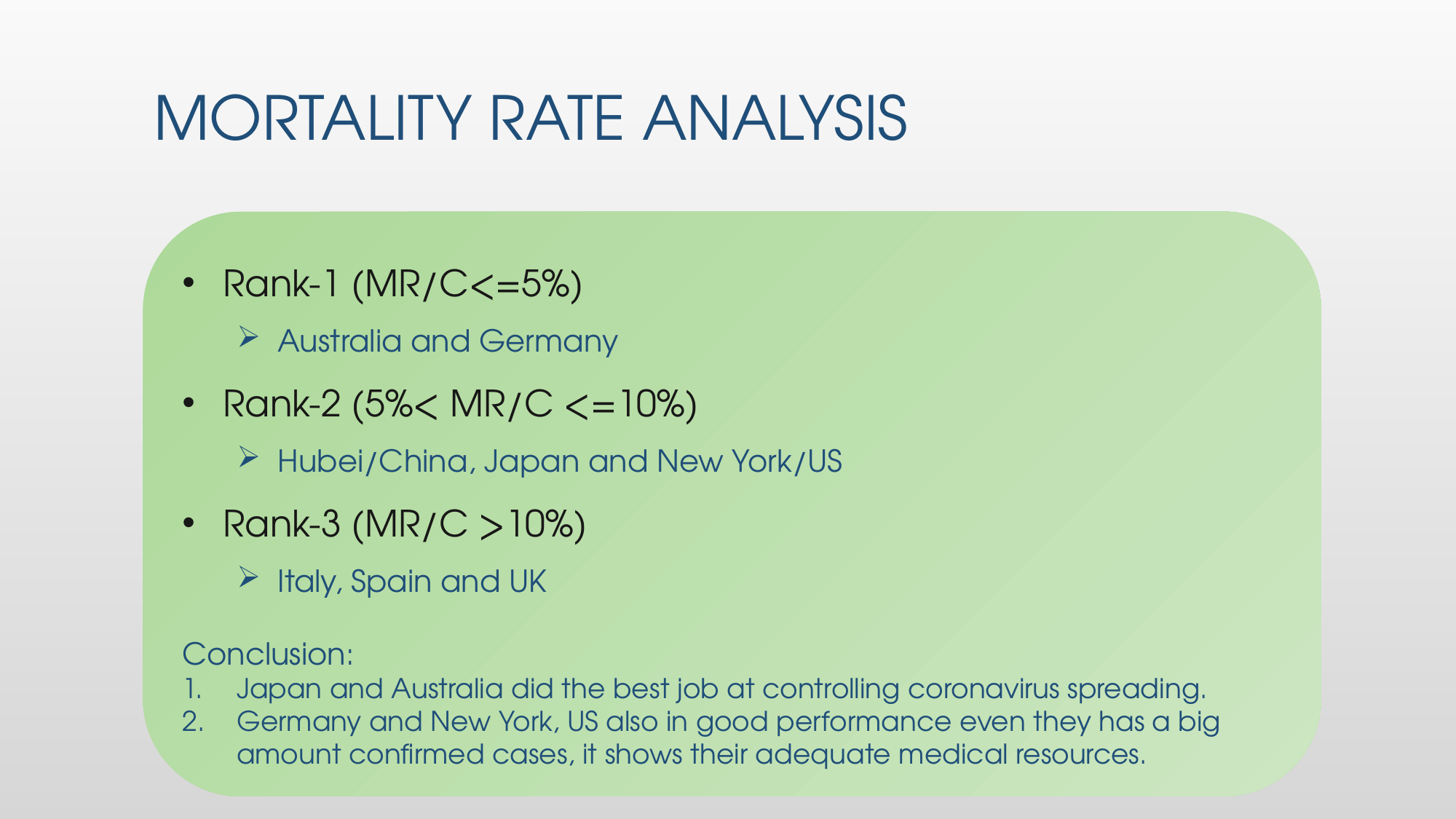

# Mortality rate analysis
Rank-1 (MR/C<=5%)
Australia and Germany
Rank-2 (5%< MR/C <=10%)
Hubei/China, Japan and New York/US
Rank-3 (MR/C >10%)
Italy, Spain and UK

Conclusion:
Japan and Australia did the best job at controlling coronavirus spreading.
Germany and New York, US also in good performance even they has a big amount confirmed cases, it shows their adequate medical resources.